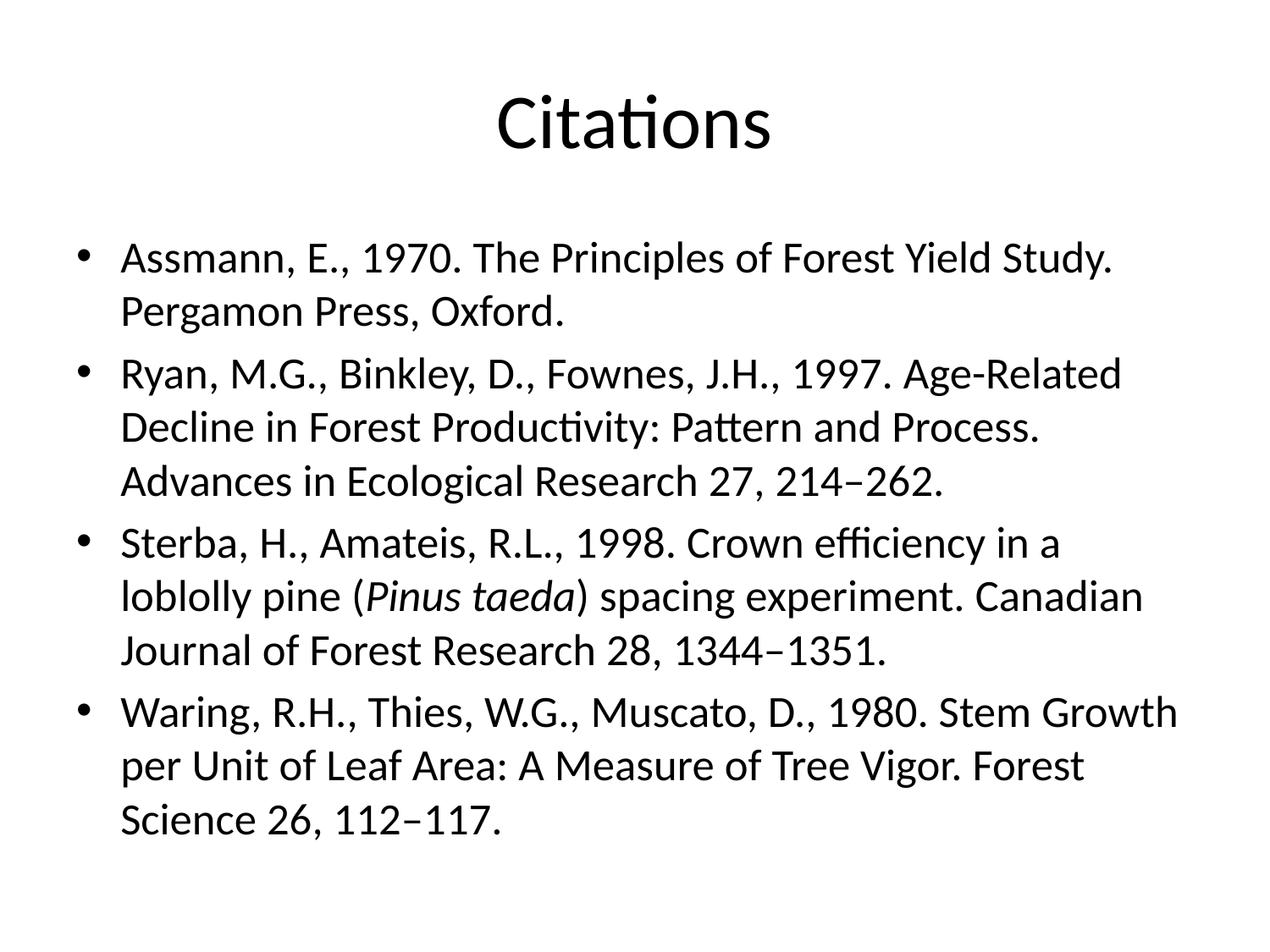

# Citations
Assmann, E., 1970. The Principles of Forest Yield Study. Pergamon Press, Oxford.
Ryan, M.G., Binkley, D., Fownes, J.H., 1997. Age-Related Decline in Forest Productivity: Pattern and Process. Advances in Ecological Research 27, 214–262.
Sterba, H., Amateis, R.L., 1998. Crown efficiency in a loblolly pine (Pinus taeda) spacing experiment. Canadian Journal of Forest Research 28, 1344–1351.
Waring, R.H., Thies, W.G., Muscato, D., 1980. Stem Growth per Unit of Leaf Area: A Measure of Tree Vigor. Forest Science 26, 112–117.